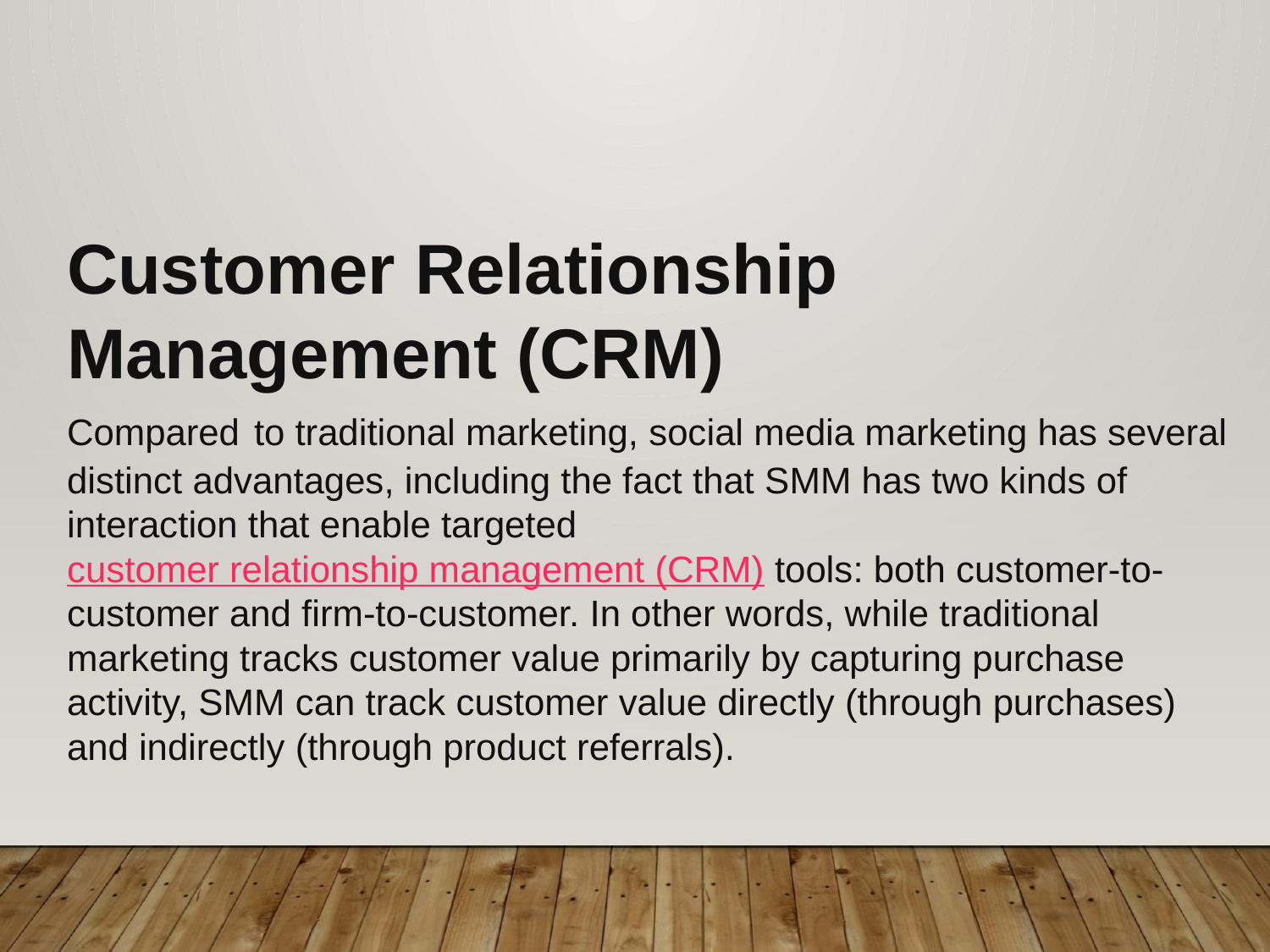

Customer Relationship Management (CRM)
Compared to traditional marketing, social media marketing has several distinct advantages, including the fact that SMM has two kinds of interaction that enable targeted customer relationship management (CRM) tools: both customer-to-customer and firm-to-customer. In other words, while traditional marketing tracks customer value primarily by capturing purchase activity, SMM can track customer value directly (through purchases) and indirectly (through product referrals).